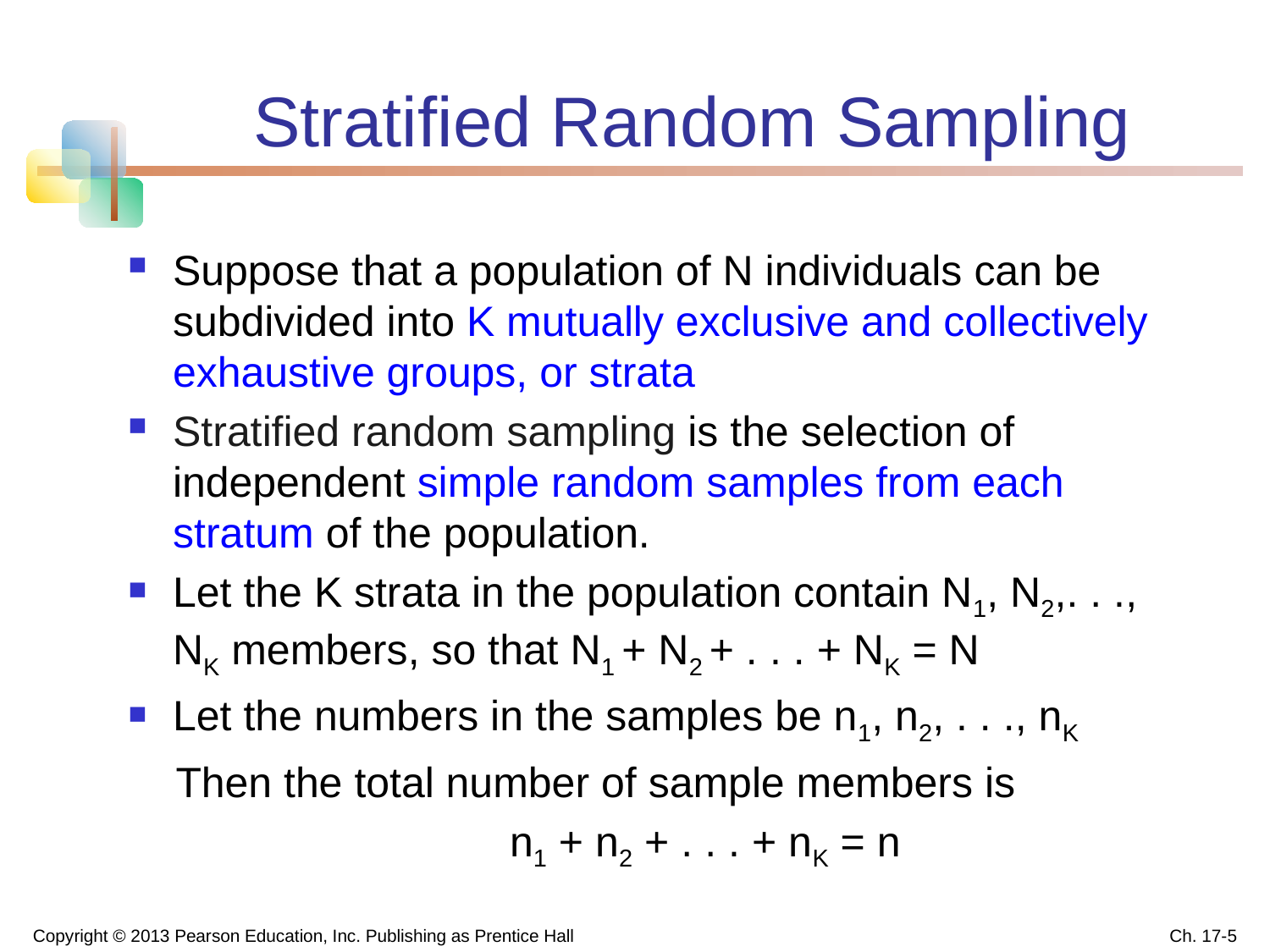

# Stratified Random Sampling
Suppose that a population of N individuals can be subdivided into K mutually exclusive and collectively exhaustive groups, or strata
Stratified random sampling is the selection of independent simple random samples from each stratum of the population.
Let the K strata in the population contain N1, N2,. . ., NK members, so that N1 + N2 + . . . + NK = N
Let the numbers in the samples be n1, n2, . . ., nK
    Then the total number of sample members is
			       n1 + n2 + . . . + nK = n
Copyright © 2013 Pearson Education, Inc. Publishing as Prentice Hall
Ch. 17-5